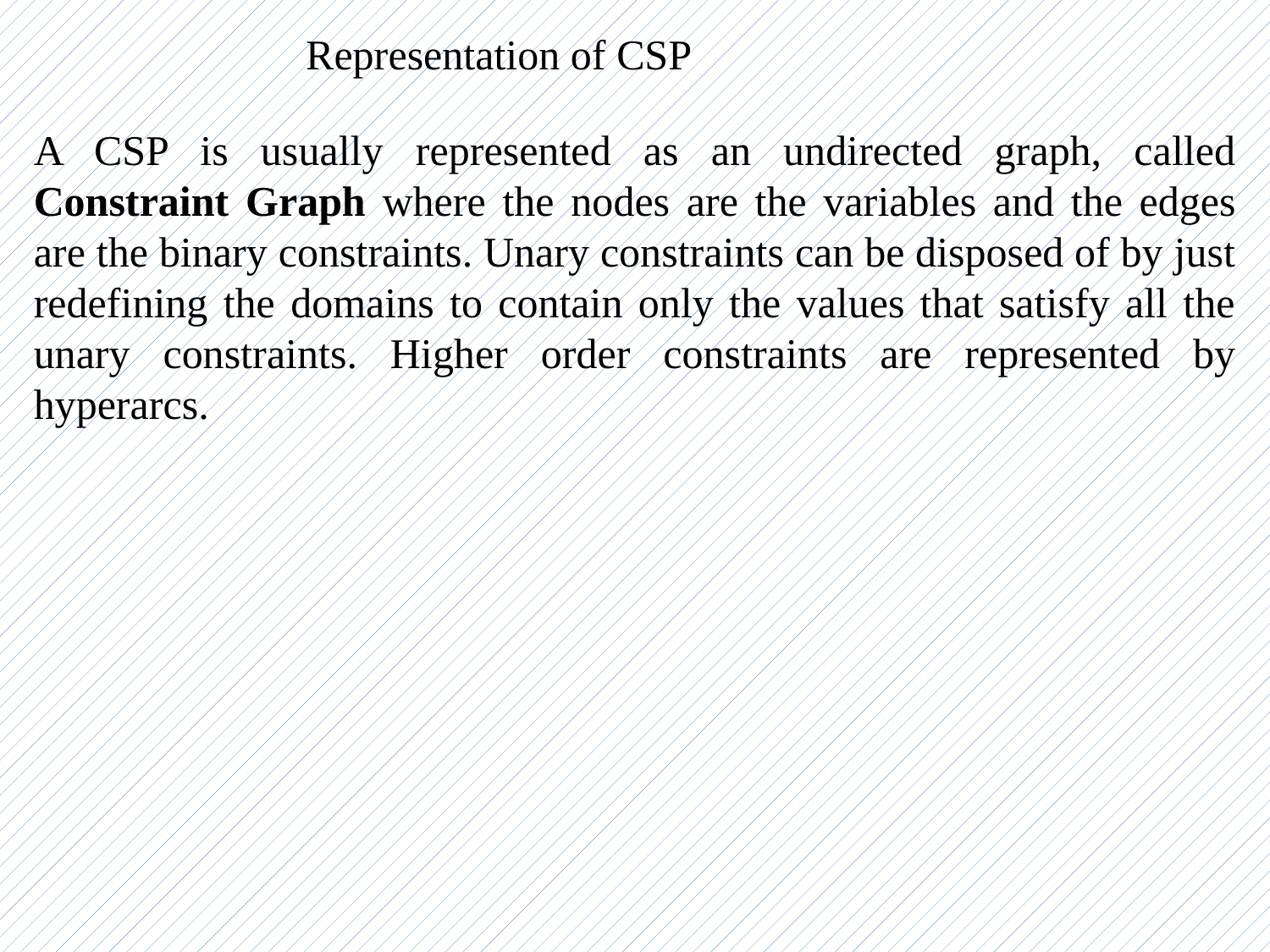

Representation of CSP
A CSP is usually represented as an undirected graph, called Constraint Graph where the nodes are the variables and the edges are the binary constraints. Unary constraints can be disposed of by just redefining the domains to contain only the values that satisfy all the unary constraints. Higher order constraints are represented by hyperarcs.